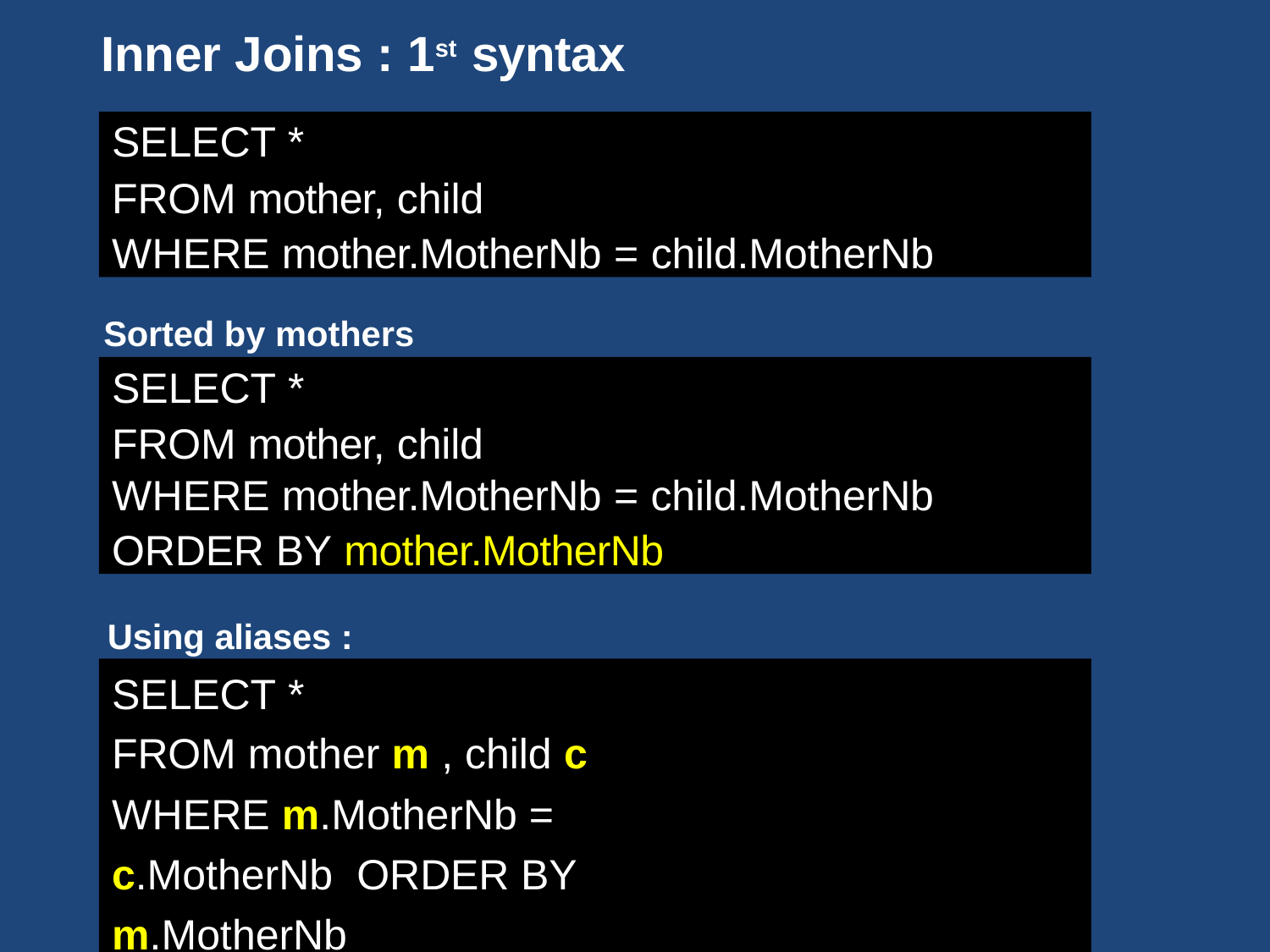

# Inner Joins : 1st syntax
SELECT *
FROM mother, child
WHERE mother.MotherNb = child.MotherNb
Sorted by mothers numbers :
SELECT *
FROM mother, child
WHERE mother.MotherNb = child.MotherNb
ORDER BY mother.MotherNb
Using aliases :
SELECT *
FROM mother m , child c
WHERE m.MotherNb = c.MotherNb  ORDER BY m.MotherNb